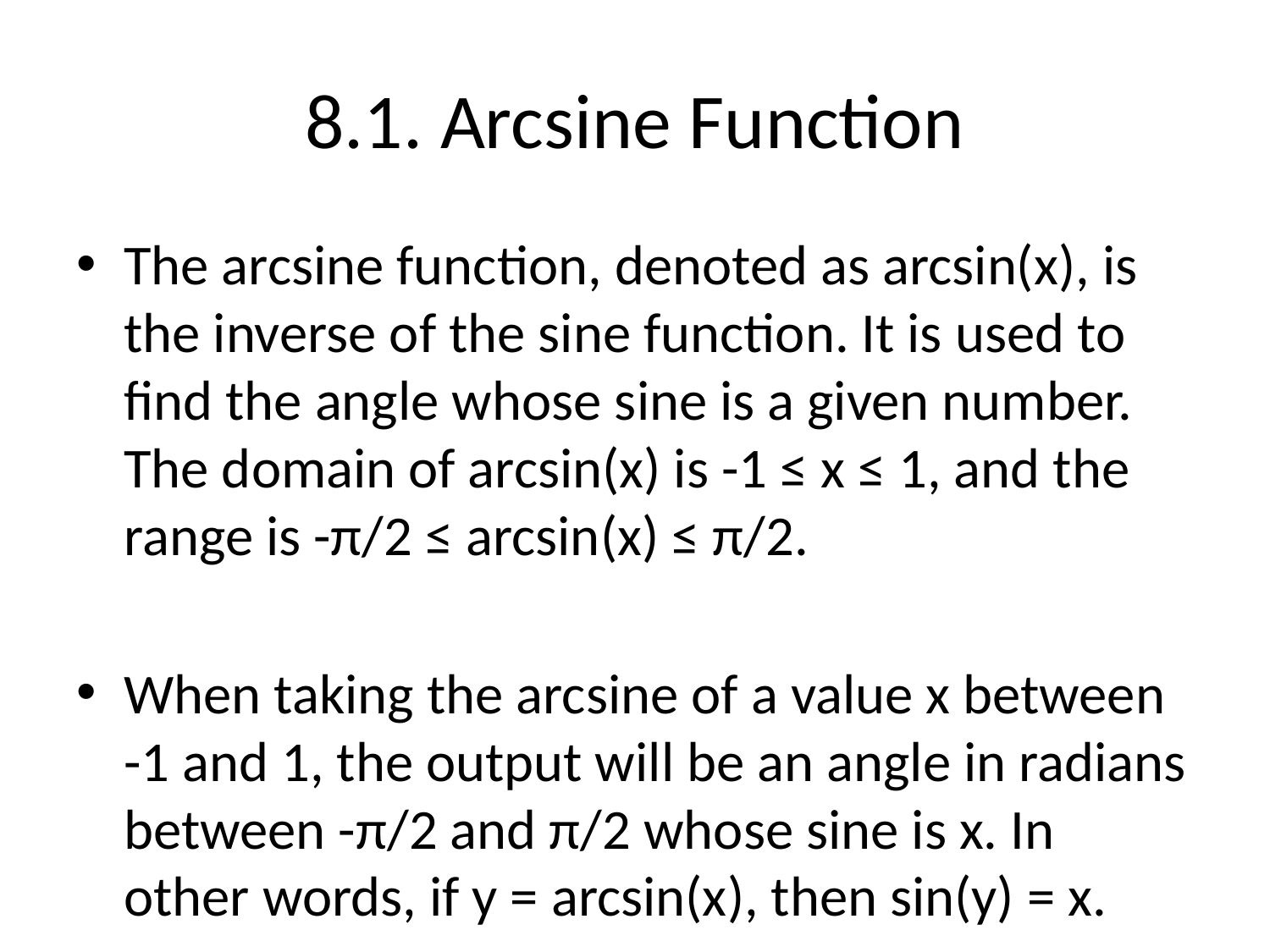

# 8.1. Arcsine Function
The arcsine function, denoted as arcsin(x), is the inverse of the sine function. It is used to find the angle whose sine is a given number. The domain of arcsin(x) is -1 ≤ x ≤ 1, and the range is -π/2 ≤ arcsin(x) ≤ π/2.

When taking the arcsine of a value x between -1 and 1, the output will be an angle in radians between -π/2 and π/2 whose sine is x. In other words, if y = arcsin(x), then sin(y) = x.

The graph of the arcsine function is not a function in the traditional sense, as it fails the vertical line test due to being multivalued. Therefore, the principal value of arcsin(x) is typically chosen to be the value between -π/2 and π/2.

Some key properties of the arcsine function include:
1. The arcsine of 0 is 0: arcsin(0) = 0.
2. The arcsine of 1 is π/2: arcsin(1) = π/2.
3. The arcsine of -1 is -π/2: arcsin(-1) = -π/2.

The arcsine function is commonly used in trigonometry, calculus, and various branches of science and engineering to determine angles given the sine of the angle. It is also used in solving problems involving right triangles, such as finding unknown angles or sides.